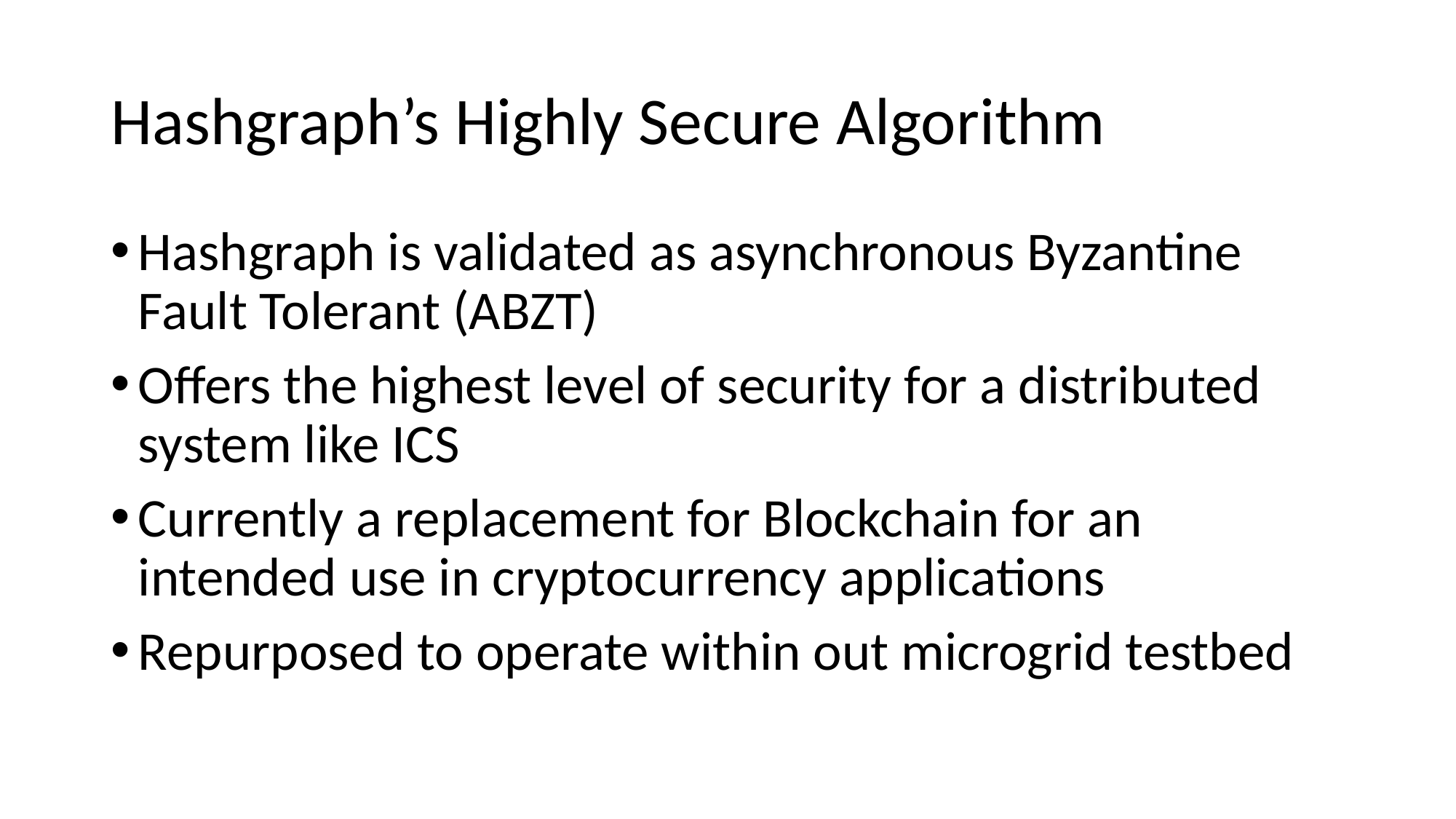

# Hashgraph’s Highly Secure Algorithm
Hashgraph is validated as asynchronous Byzantine Fault Tolerant (ABZT)
Offers the highest level of security for a distributed system like ICS
Currently a replacement for Blockchain for an intended use in cryptocurrency applications
Repurposed to operate within out microgrid testbed